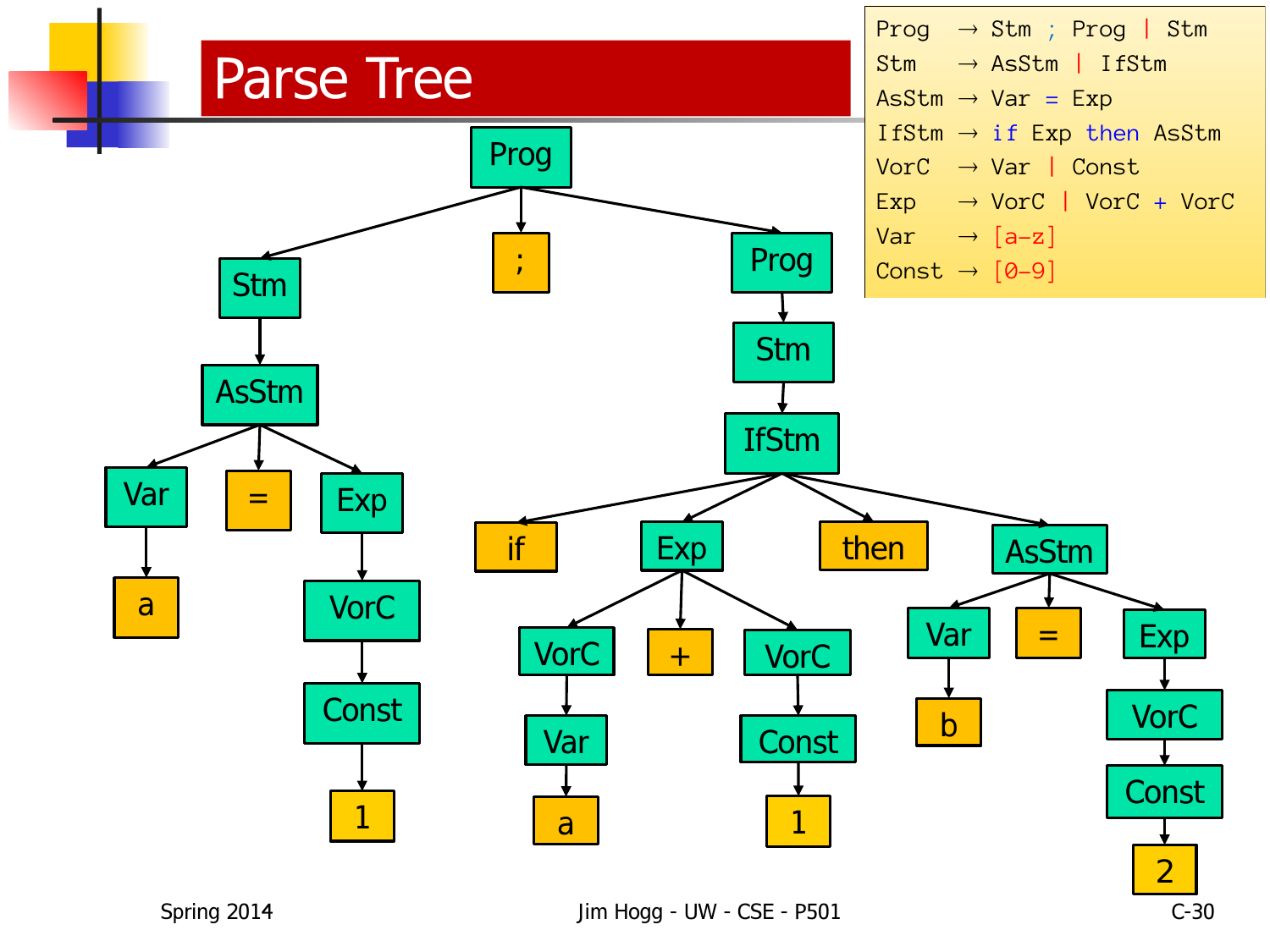

Prog  → Stm ; Prog | Stm
Stm   → AsStm | IfStm
AsStm → Var = Exp
IfStm → if Exp then AsStm
VorC  → Var | Const
Exp   → VorC | VorC + VorC
Var   → [a-z]
Const → [0-9]
# Parse Tree
Prog
Prog
;
Stm
Stm
AsStm
IfStm
Var
=
Exp
then
Exp
if
AsStm
a
VorC
Var
=
Exp
VorC
+
VorC
Const
VorC
b
Var
Const
Const
1
1
a
2
Spring 2014
Jim Hogg - UW - CSE - P501
C-30